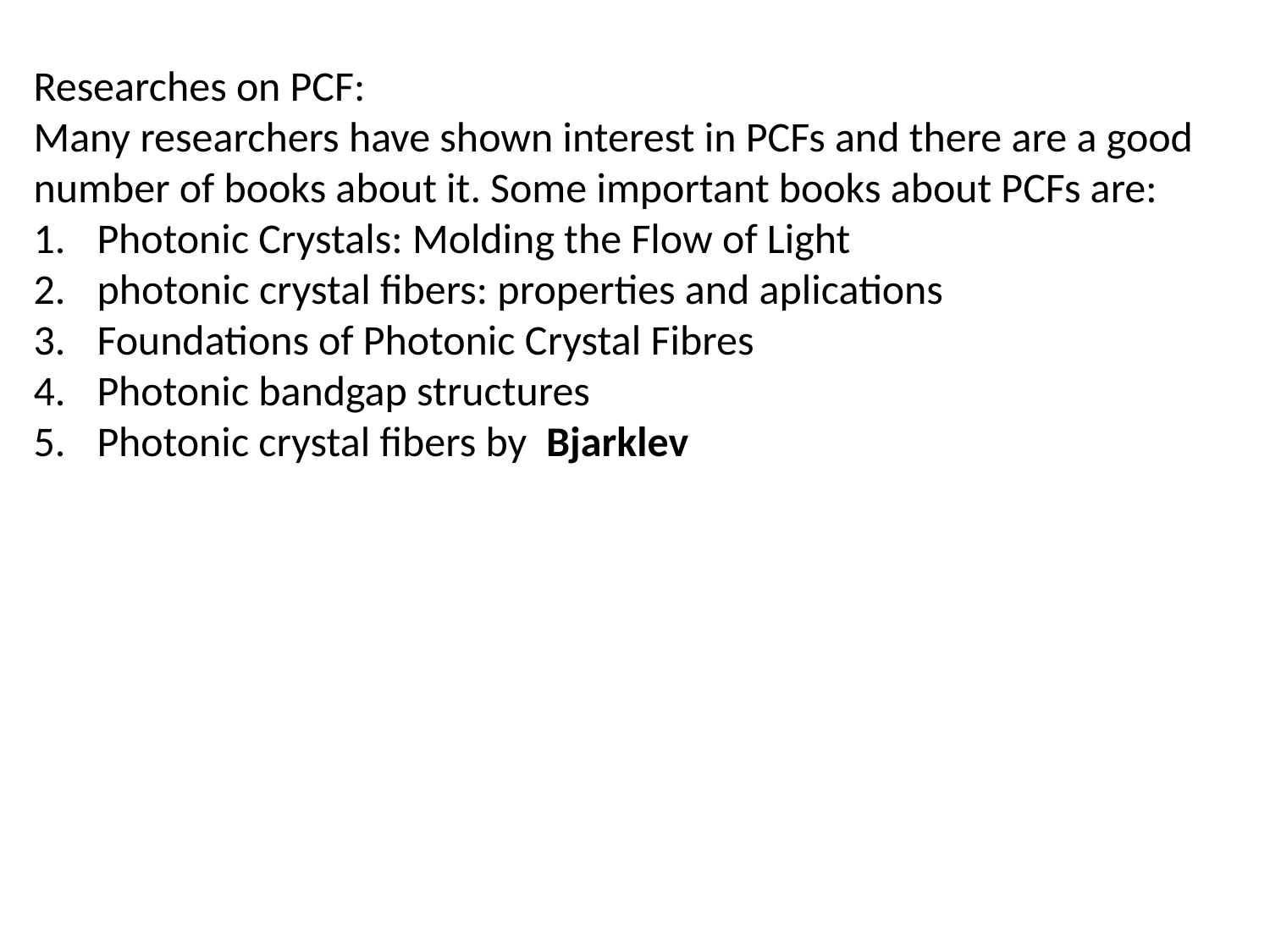

Researches on PCF:
Many researchers have shown interest in PCFs and there are a good number of books about it. Some important books about PCFs are:
Photonic Crystals: Molding the Flow of Light
photonic crystal fibers: properties and aplications
Foundations of Photonic Crystal Fibres
Photonic bandgap structures
Photonic crystal fibers by  Bjarklev